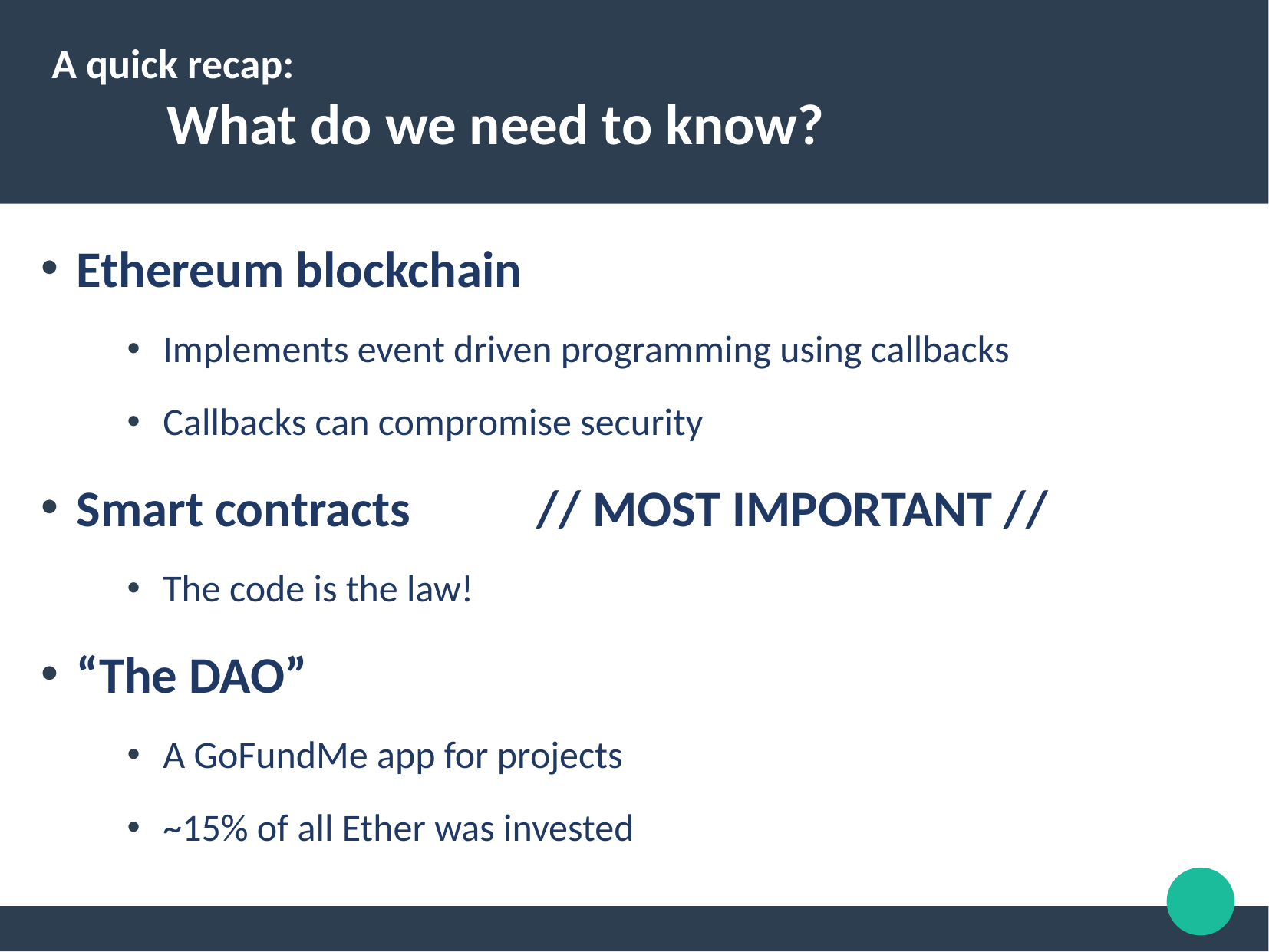

A quick recap:
	What do we need to know?
Ethereum blockchain
Implements event driven programming using callbacks
Callbacks can compromise security
Smart contracts  	// MOST IMPORTANT //
The code is the law!
“The DAO”
A GoFundMe app for projects
~15% of all Ether was invested